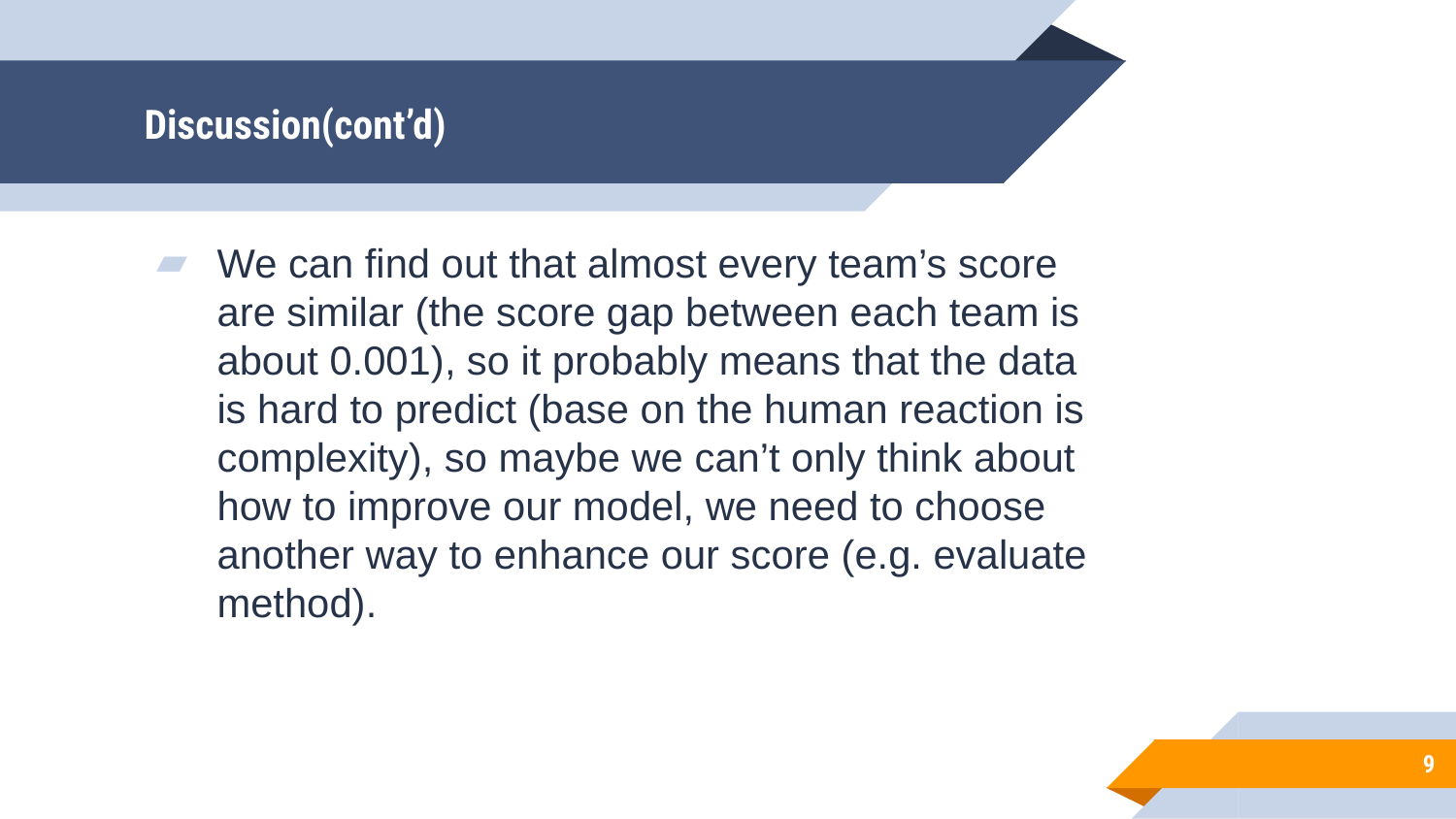

# Discussion(cont’d)
We can find out that almost every team’s score are similar (the score gap between each team is about 0.001), so it probably means that the data is hard to predict (base on the human reaction is complexity), so maybe we can’t only think about how to improve our model, we need to choose another way to enhance our score (e.g. evaluate method).

9